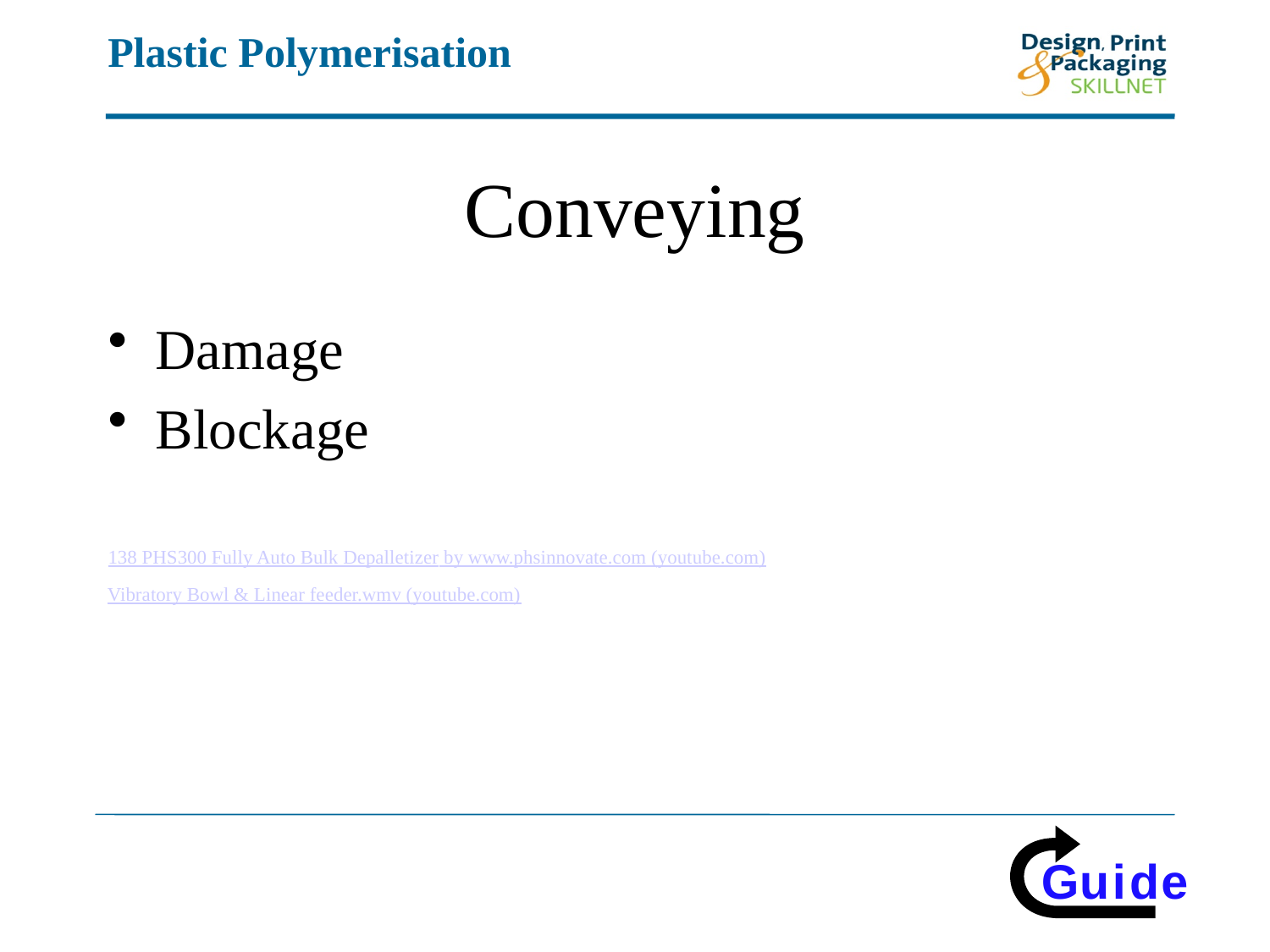

# Conveying
Damage
Blockage

138 PHS300 Fully Auto Bulk Depalletizer by www.phsinnovate.com (youtube.com)
Vibratory Bowl & Linear feeder.wmv (youtube.com)